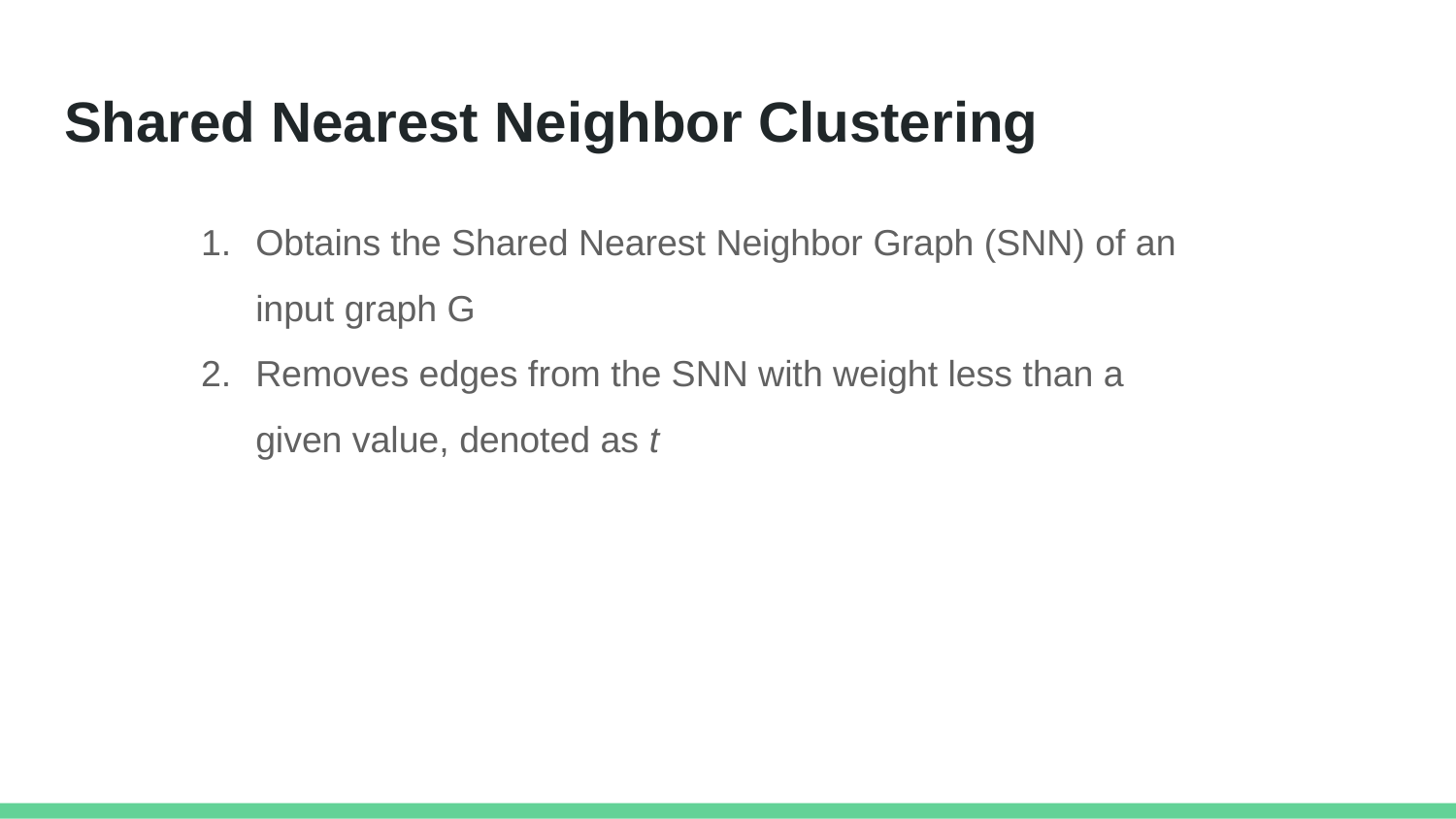

# Shared Nearest Neighbor Clustering
Obtains the Shared Nearest Neighbor Graph (SNN) of an input graph G
Removes edges from the SNN with weight less than a given value, denoted as t